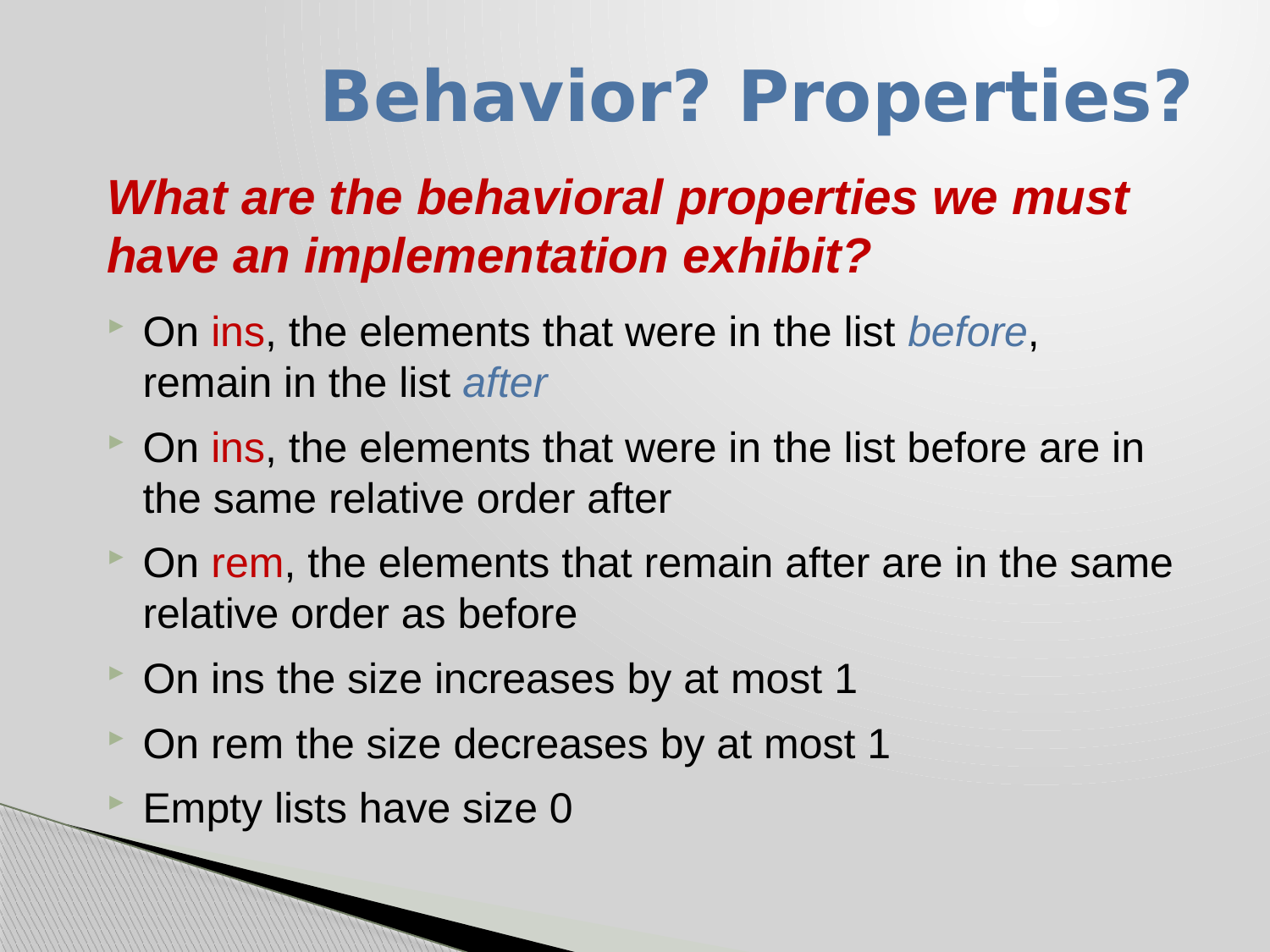

# Behavior? Properties?
What are the behavioral properties we must have an implementation exhibit?
On ins, the elements that were in the list before, remain in the list after
On ins, the elements that were in the list before are in the same relative order after
On rem, the elements that remain after are in the same relative order as before
On ins the size increases by at most 1
On rem the size decreases by at most 1
Empty lists have size 0